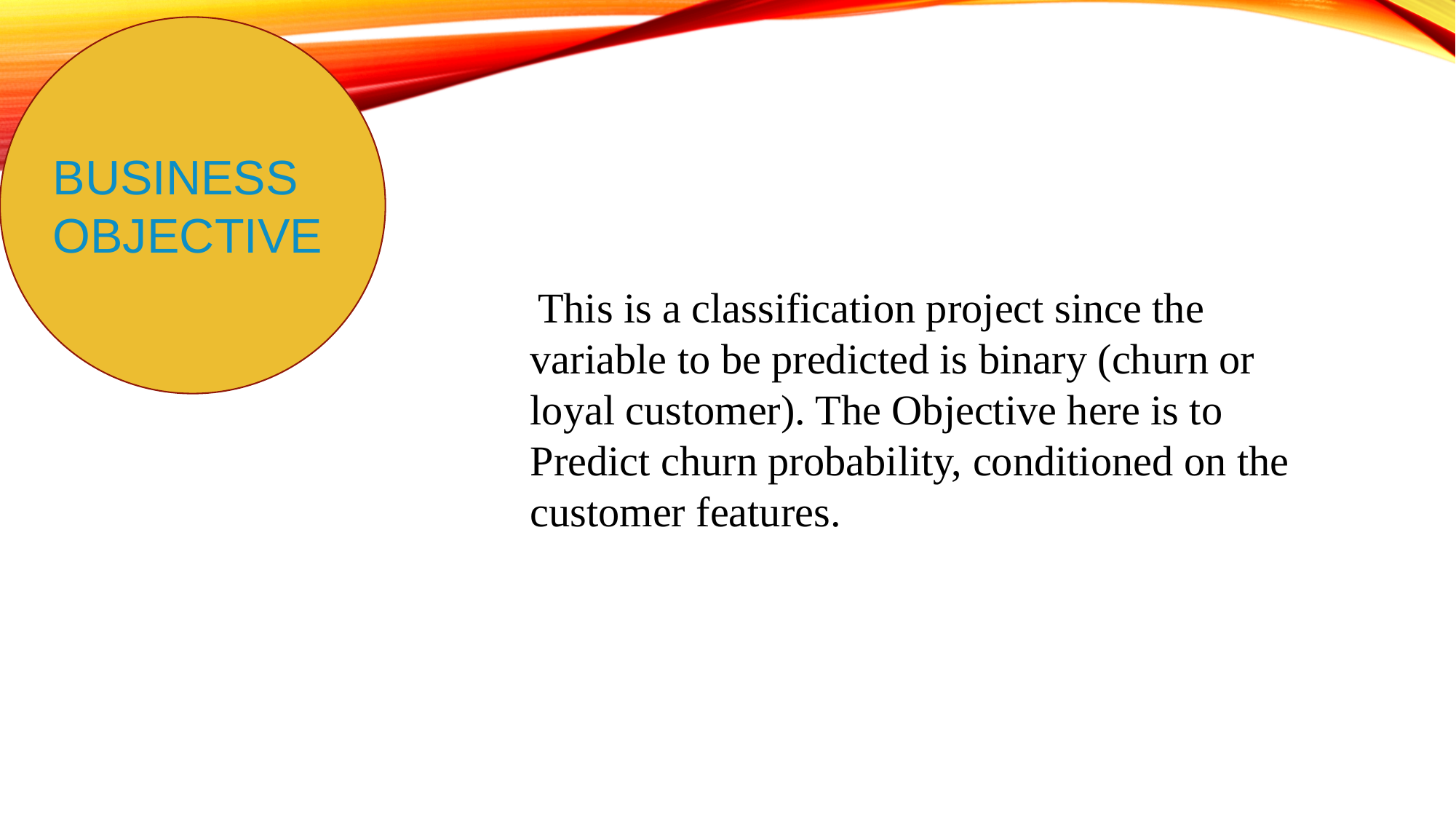

BUSINESS
OBJECTIVE
 This is a classification project since the variable to be predicted is binary (churn or loyal customer). The Objective here is to Predict churn probability, conditioned on the customer features.